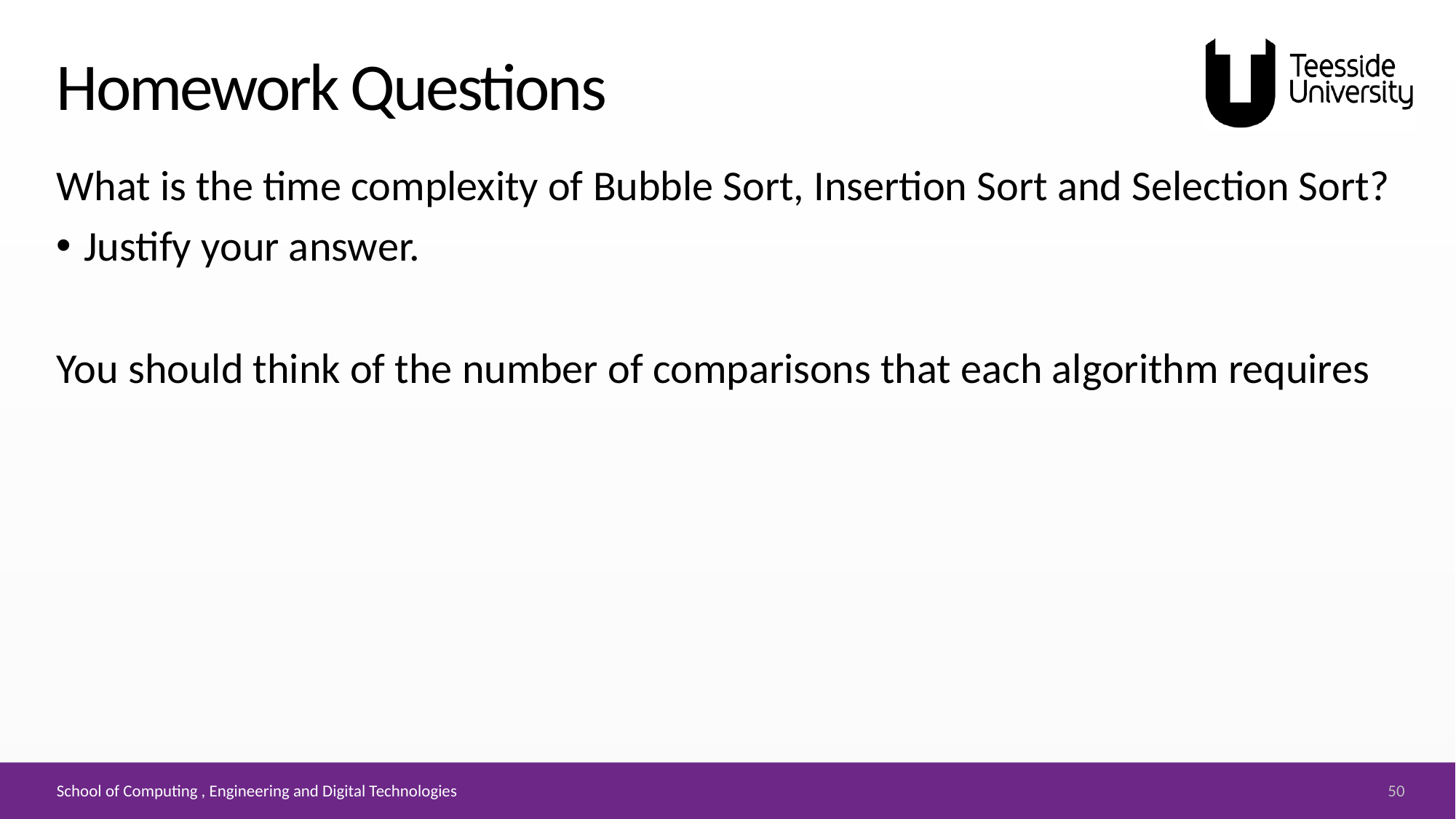

# Homework Questions
What is the time complexity of Bubble Sort, Insertion Sort and Selection Sort?
Justify your answer.

You should think of the number of comparisons that each algorithm requires
50
School of Computing , Engineering and Digital Technologies